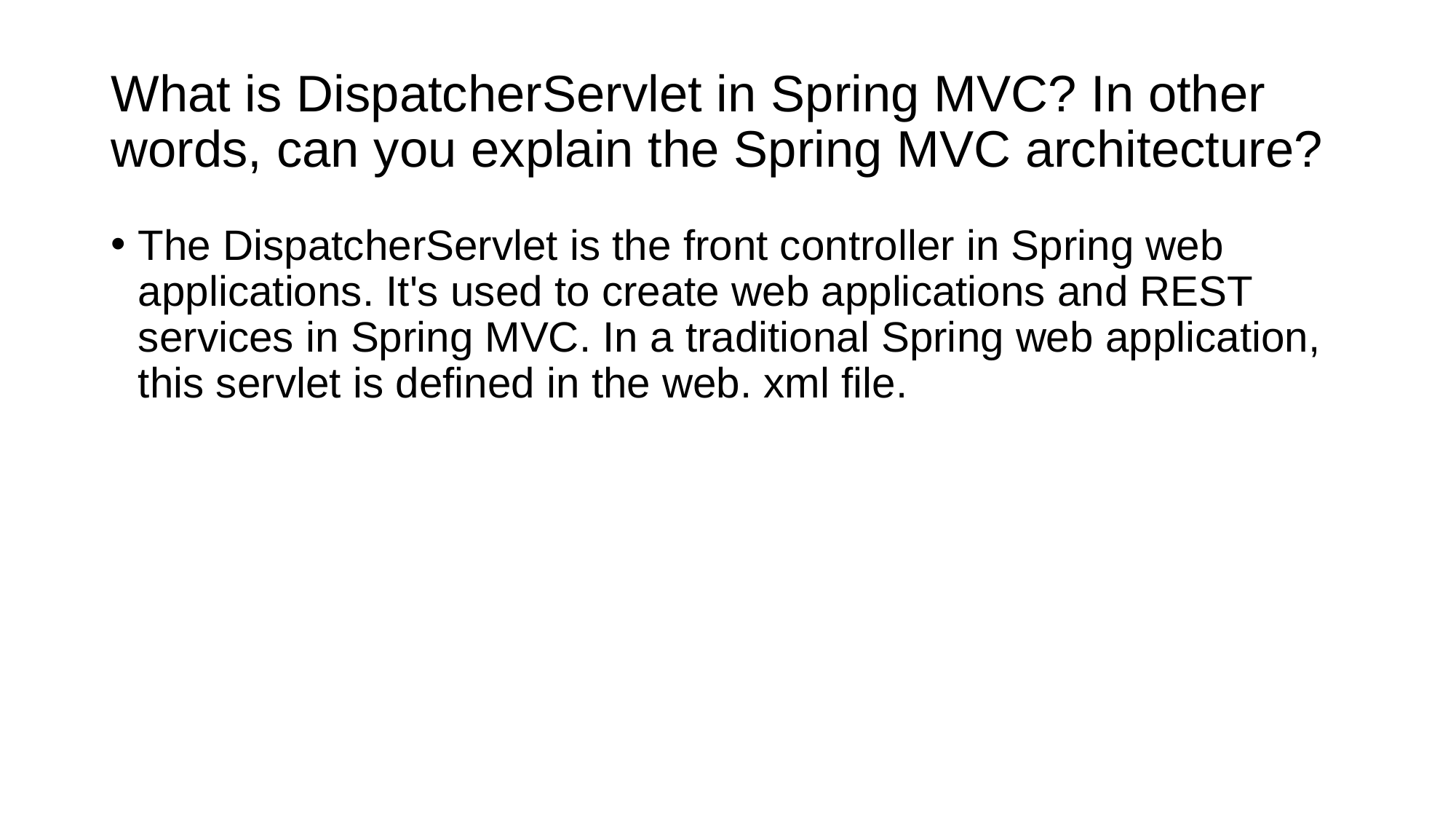

# What is DispatcherServlet in Spring MVC? In other words, can you explain the Spring MVC architecture?
The DispatcherServlet is the front controller in Spring web applications. It's used to create web applications and REST services in Spring MVC. In a traditional Spring web application, this servlet is defined in the web. xml file.